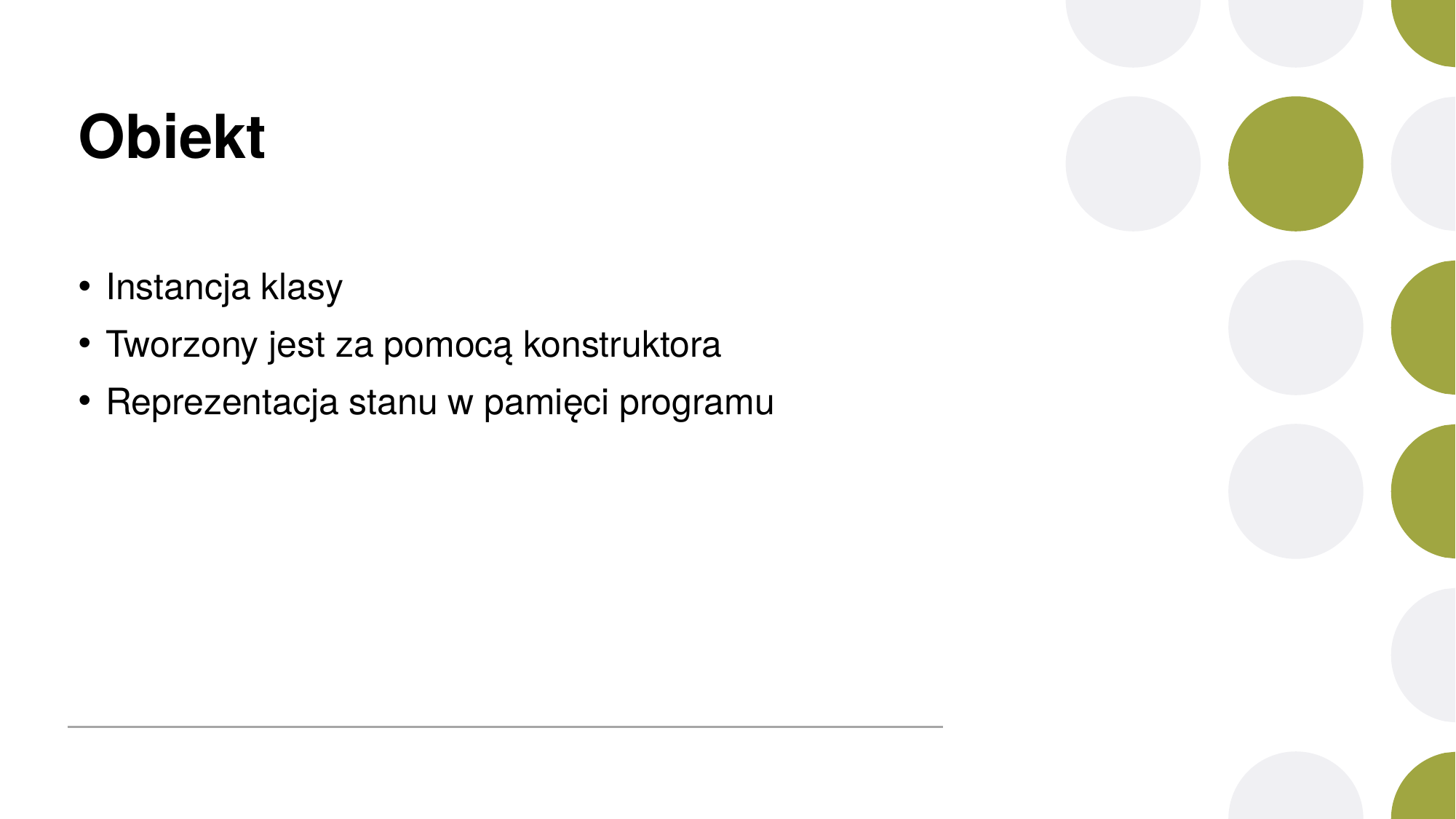

# Obiekt
Instancja klasy
Tworzony jest za pomocą konstruktora
Reprezentacja stanu w pamięci programu